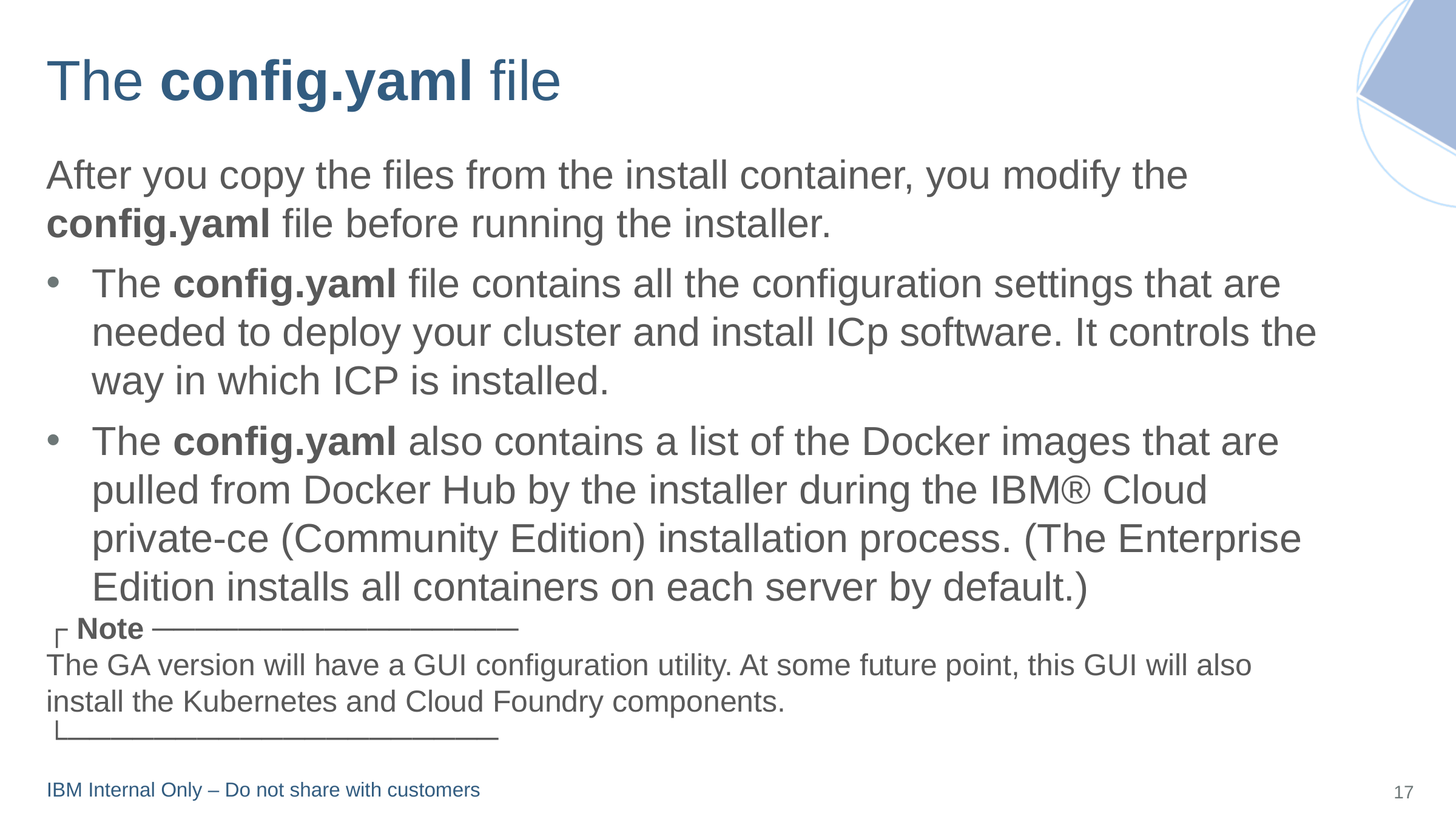

# The config.yaml file
After you copy the files from the install container, you modify the config.yaml file before running the installer.
The config.yaml file contains all the configuration settings that are needed to deploy your cluster and install ICp software. It controls the way in which ICP is installed.
The config.yaml also contains a list of the Docker images that are pulled from Docker Hub by the installer during the IBM® Cloud private-ce (Community Edition) installation process. (The Enterprise Edition installs all containers on each server by default.)
┌ Note ─────────────────
The GA version will have a GUI configuration utility. At some future point, this GUI will also install the Kubernetes and Cloud Foundry components.
└────────────────────
17